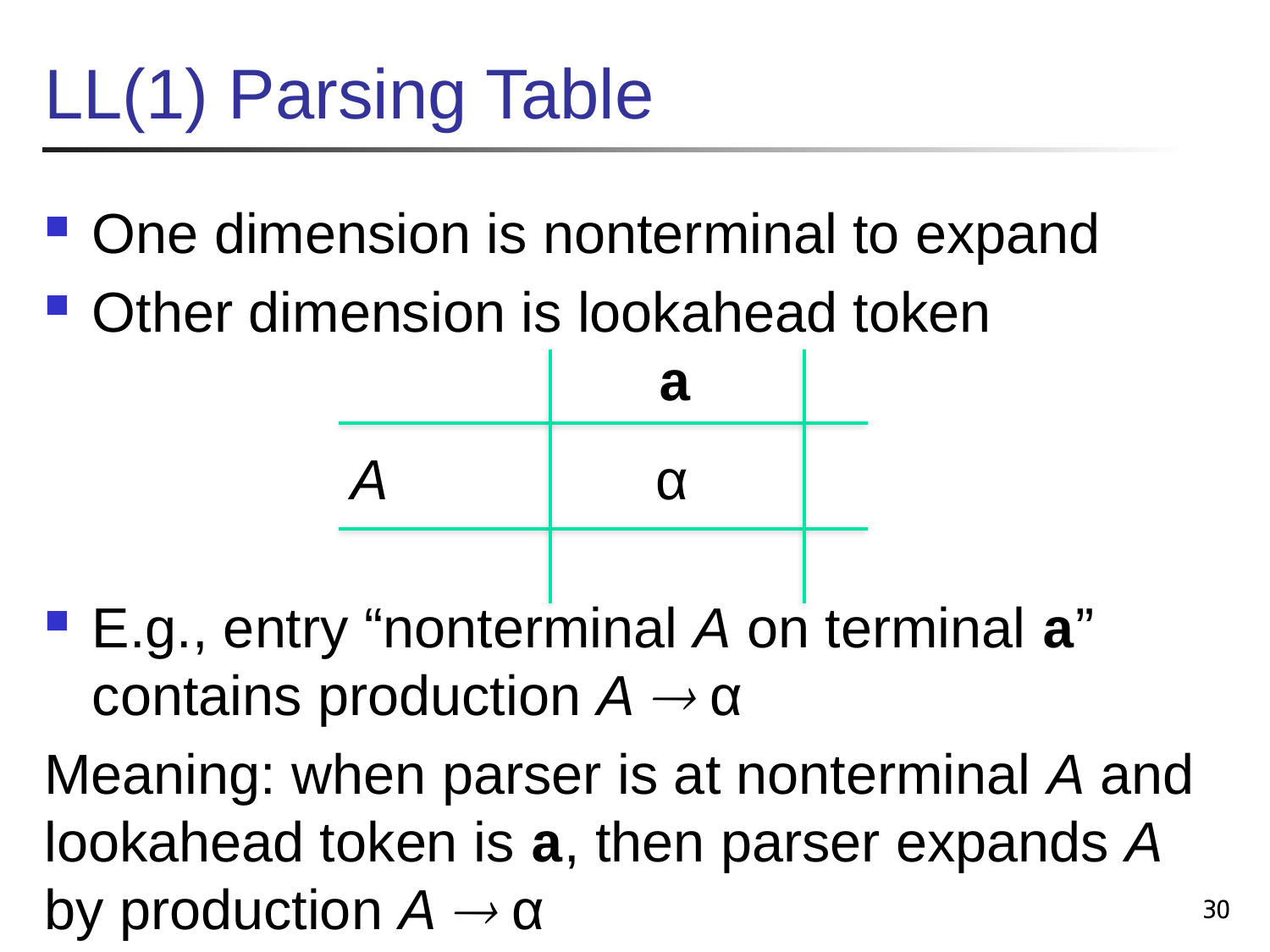

# LL(1) Parsing Table
One dimension is nonterminal to expand
Other dimension is lookahead token

E.g., entry “nonterminal A on terminal a” contains production A → α
Meaning: when parser is at nonterminal A and lookahead token is a, then parser expands A by production A → α

a
A
α
30